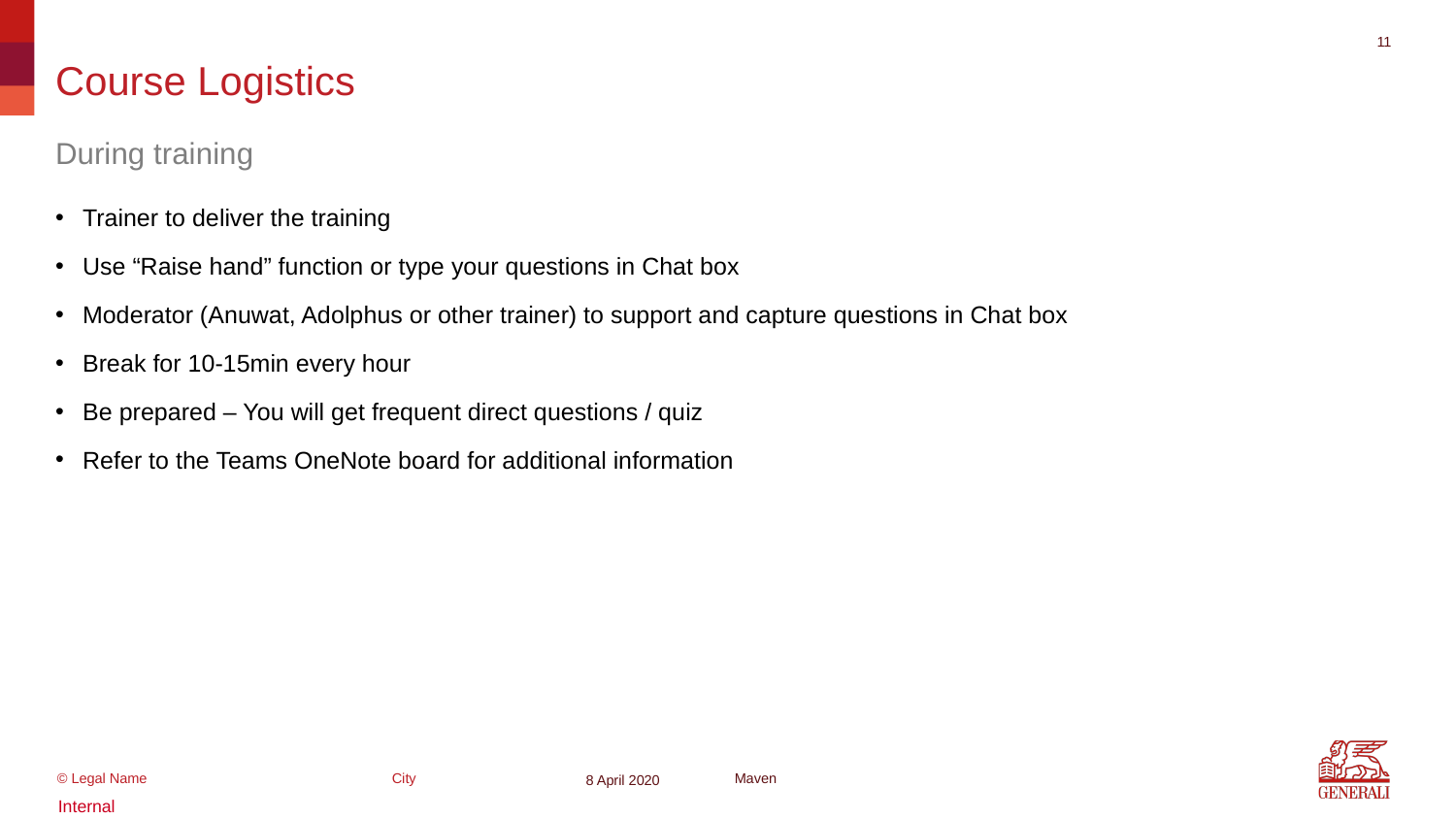

11
# Course Logistics
During training
Trainer to deliver the training

Use “Raise hand” function or type your questions in Chat box

Moderator (Anuwat, Adolphus or other trainer) to support and capture questions in Chat box

Break for 10-15min every hour

Be prepared – You will get frequent direct questions / quiz

Refer to the Teams OneNote board for additional information

8 April 2020
Maven